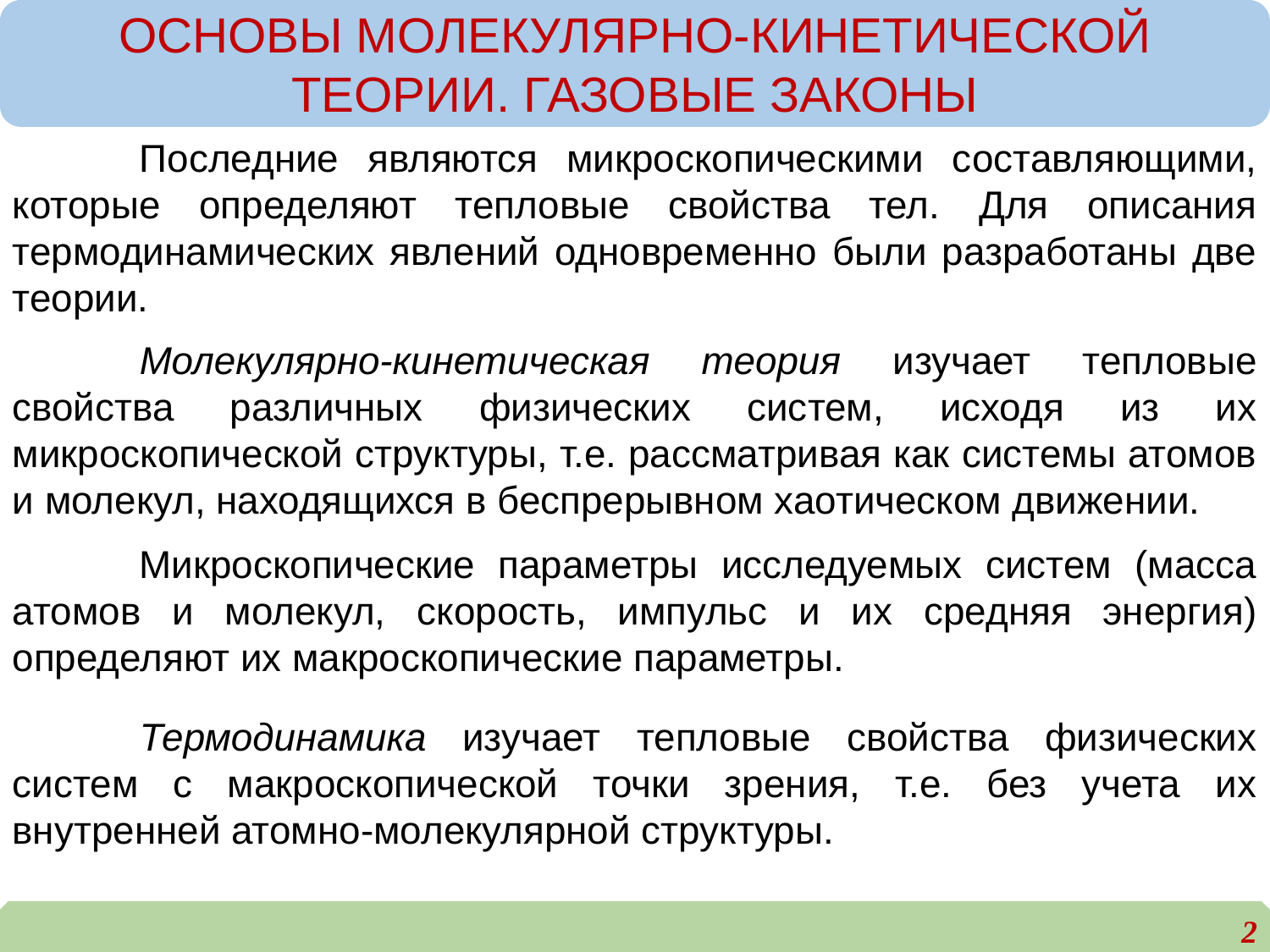

ОСНОВЫ МОЛЕКУЛЯРНО-КИНЕТИЧЕСКОЙ ТЕОРИИ. ГАЗОВЫЕ ЗАКОНЫ

	Последние являются микроскопическими составляющими, которые определяют тепловые свойства тел. Для описания термодинамических явлений одновременно были разработаны две теории.
	Молекулярно-кинетическая теория изучает тепловые свойства различных физических систем, исходя из их микроскопической структуры, т.е. рассматривая как системы атомов и молекул, находящихся в беспрерывном хаотическом движении.
	Микроскопические параметры исследуемых систем (масса атомов и молекул, скорость, импульс и их средняя энергия) определяют их макроскопические параметры.
	Термодинамика изучает тепловые свойства физических систем с макроскопической точки зрения, т.е. без учета их внутренней атомно-молекулярной структуры.

2